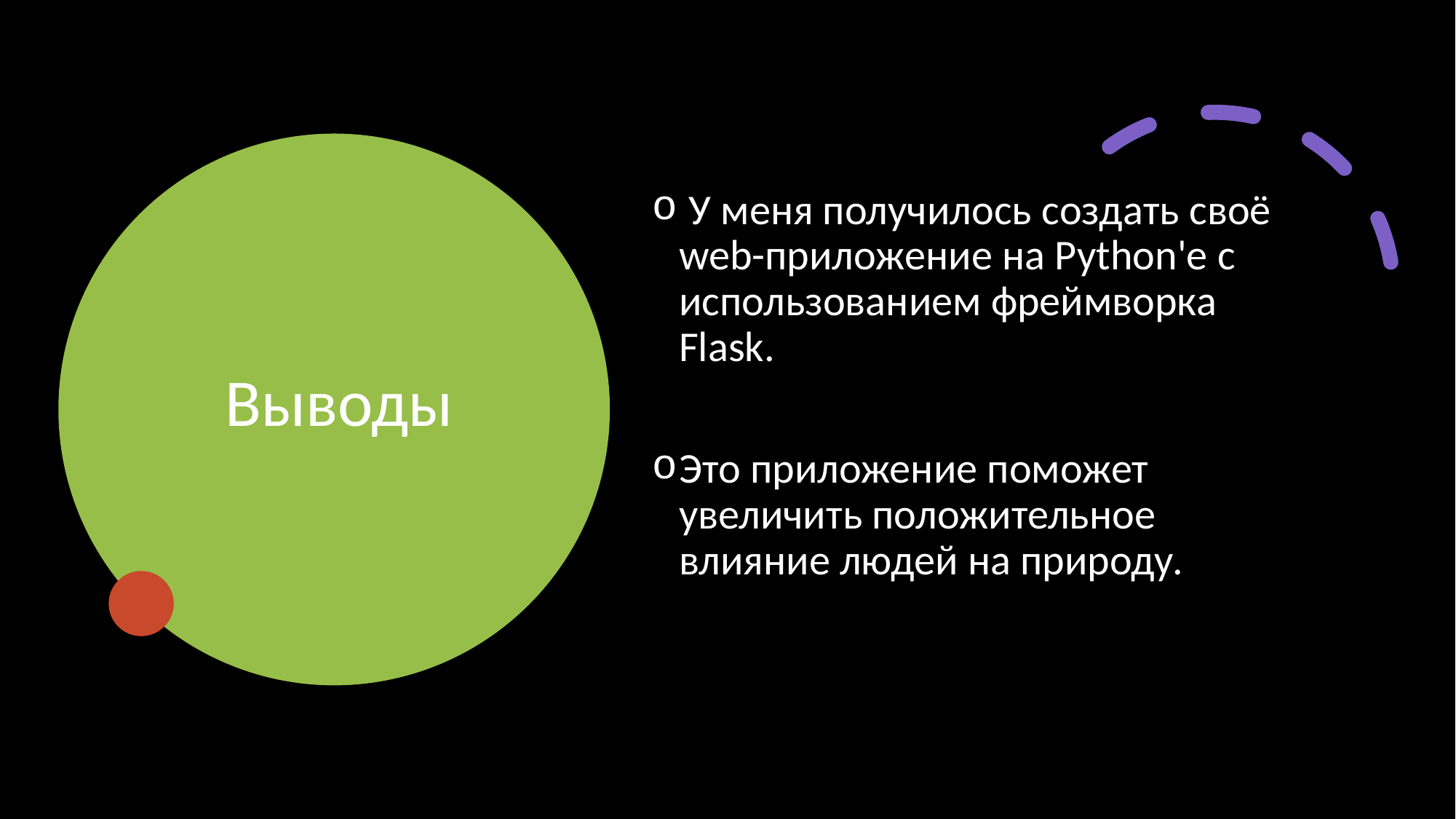

# Выводы
 У меня получилось создать своё web-приложение на Python'е с использованием фреймворка Flask.

Это приложение поможет увеличить положительное влияние людей на природу.